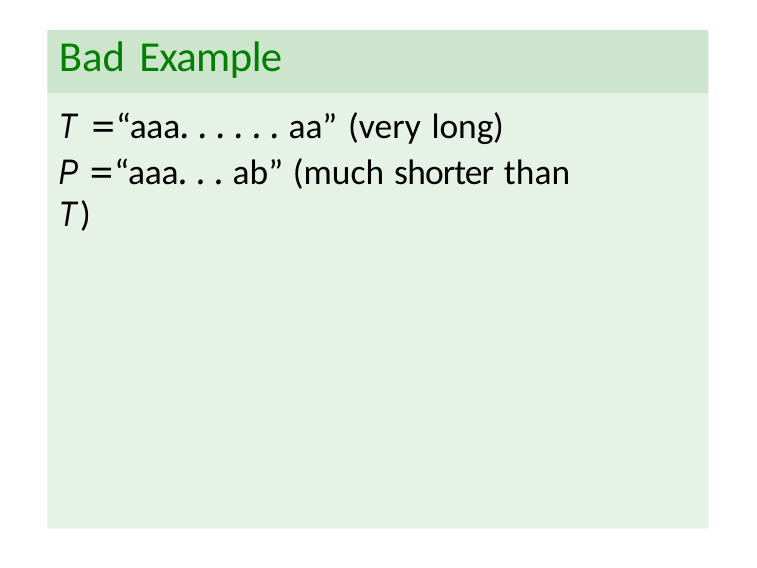

# Bad Example

T =“aaa. . . . . . aa” (very long)
P =“aaa. . . ab” (much shorter than T)